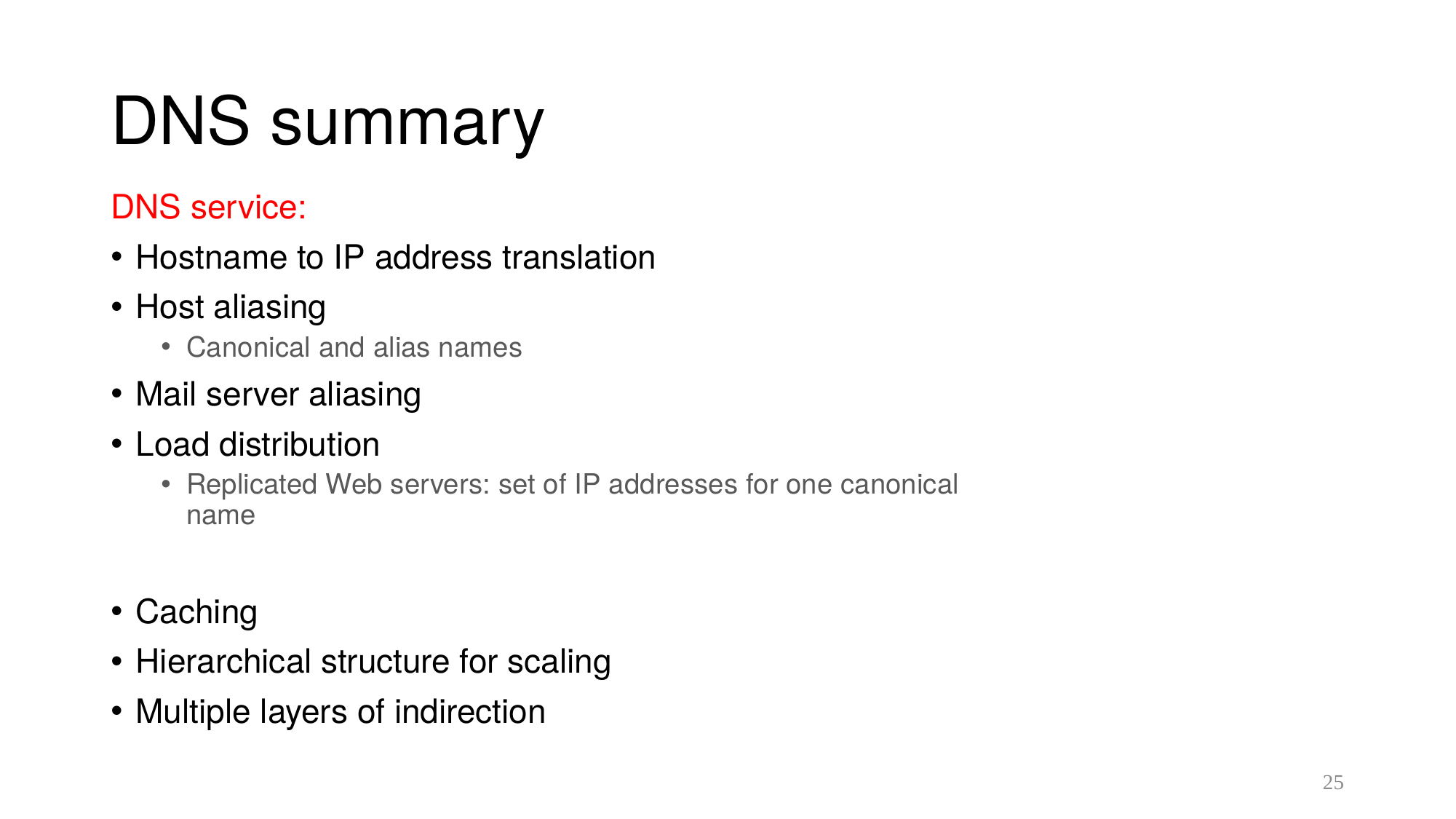

# DNS summary
DNS service:
Hostname to IP address translation
Host aliasing
Canonical and alias names
Mail server aliasing
Load distribution
Replicated Web servers: set of IP addresses for one canonical name

Caching
Hierarchical structure for scaling
Multiple layers of indirection

25